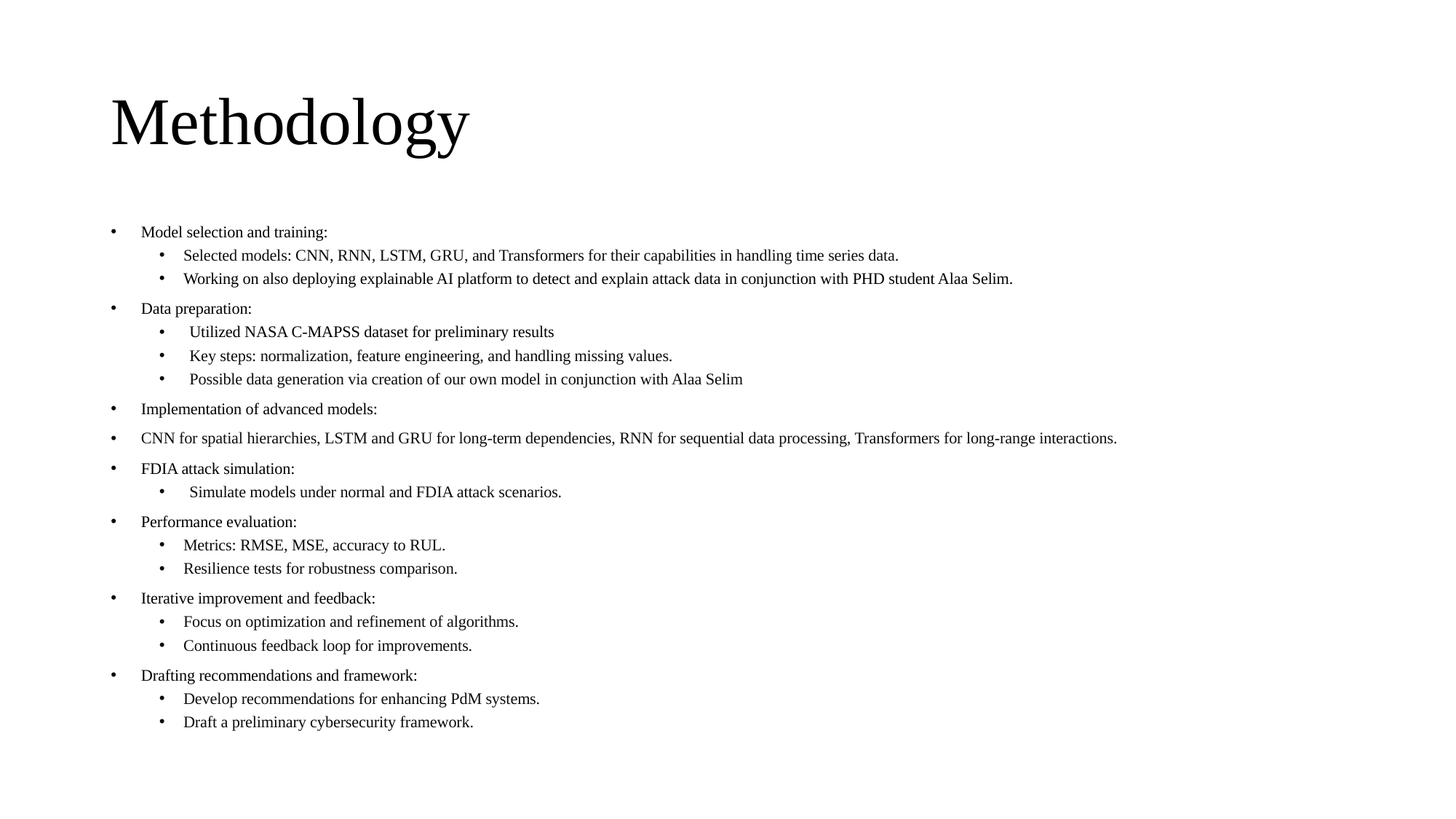

# Methodology
Model selection and training:
Selected models: CNN, RNN, LSTM, GRU, and Transformers for their capabilities in handling time series data.
Working on also deploying explainable AI platform to detect and explain attack data in conjunction with PHD student Alaa Selim.
Data preparation:
Utilized NASA C-MAPSS dataset for preliminary results
Key steps: normalization, feature engineering, and handling missing values.
Possible data generation via creation of our own model in conjunction with Alaa Selim
Implementation of advanced models:
CNN for spatial hierarchies, LSTM and GRU for long-term dependencies, RNN for sequential data processing, Transformers for long-range interactions.
FDIA attack simulation:
Simulate models under normal and FDIA attack scenarios.
Performance evaluation:
Metrics: RMSE, MSE, accuracy to RUL.
Resilience tests for robustness comparison.
Iterative improvement and feedback:
Focus on optimization and refinement of algorithms.
Continuous feedback loop for improvements.
Drafting recommendations and framework:
Develop recommendations for enhancing PdM systems.
Draft a preliminary cybersecurity framework.